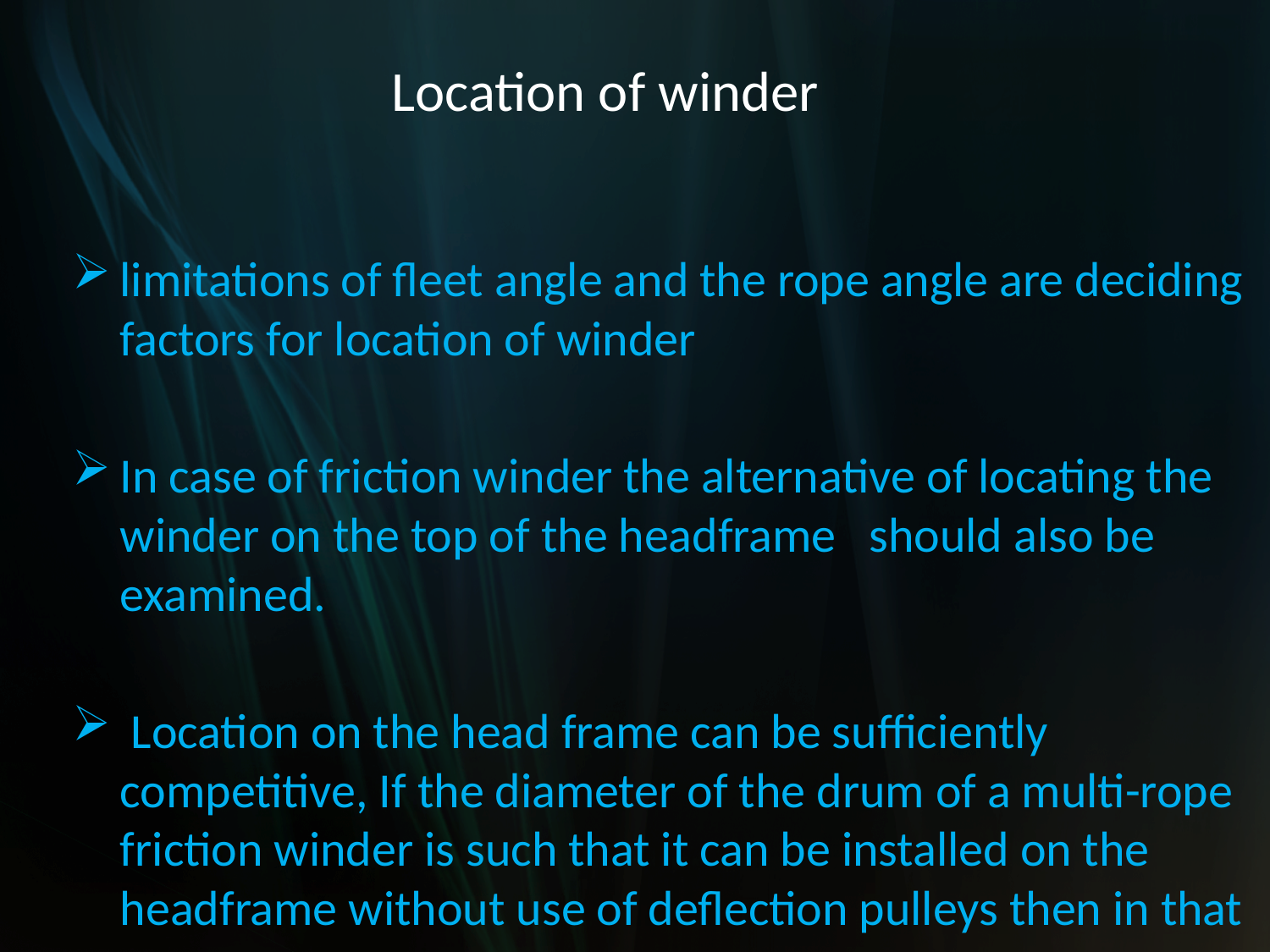

# Location of winder

limitations of fleet angle and the rope angle are deciding factors for location of winder

In case of friction winder the alternative of locating the winder on the top of the headframe   should also be examined.

 Location on the head frame can be sufficiently competitive, If the diameter of the drum of a multi-rope friction winder is such that it can be installed on the headframe without use of deflection pulleys then in that